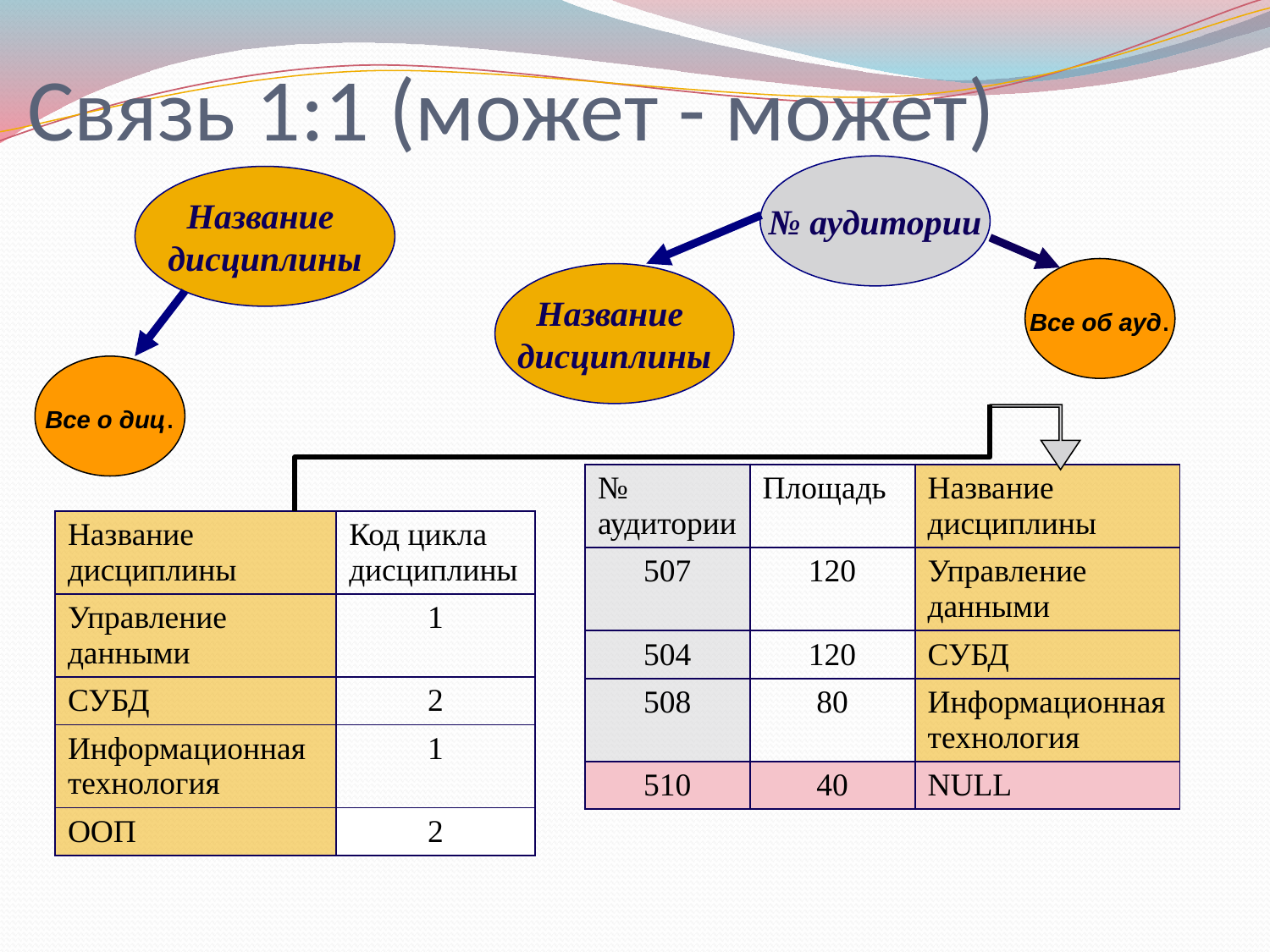

# Связь 1:1 (может - может)
№ аудитории
Название
дисциплины

Все об ауд.
Название
дисциплины

Все о диц.

| № аудитории | Площадь | Название дисциплины |
| --- | --- | --- |
| 507 | 120 | Управление данными |
| 504 | 120 | СУБД |
| 508 | 80 | Информационная технология |
| 510 | 40 | NULL |
| Название дисциплины | Код цикла дисциплины |
| --- | --- |
| Управление данными | 1 |
| СУБД | 2 |
| Информационная технология | 1 |
| ООП | 2 |